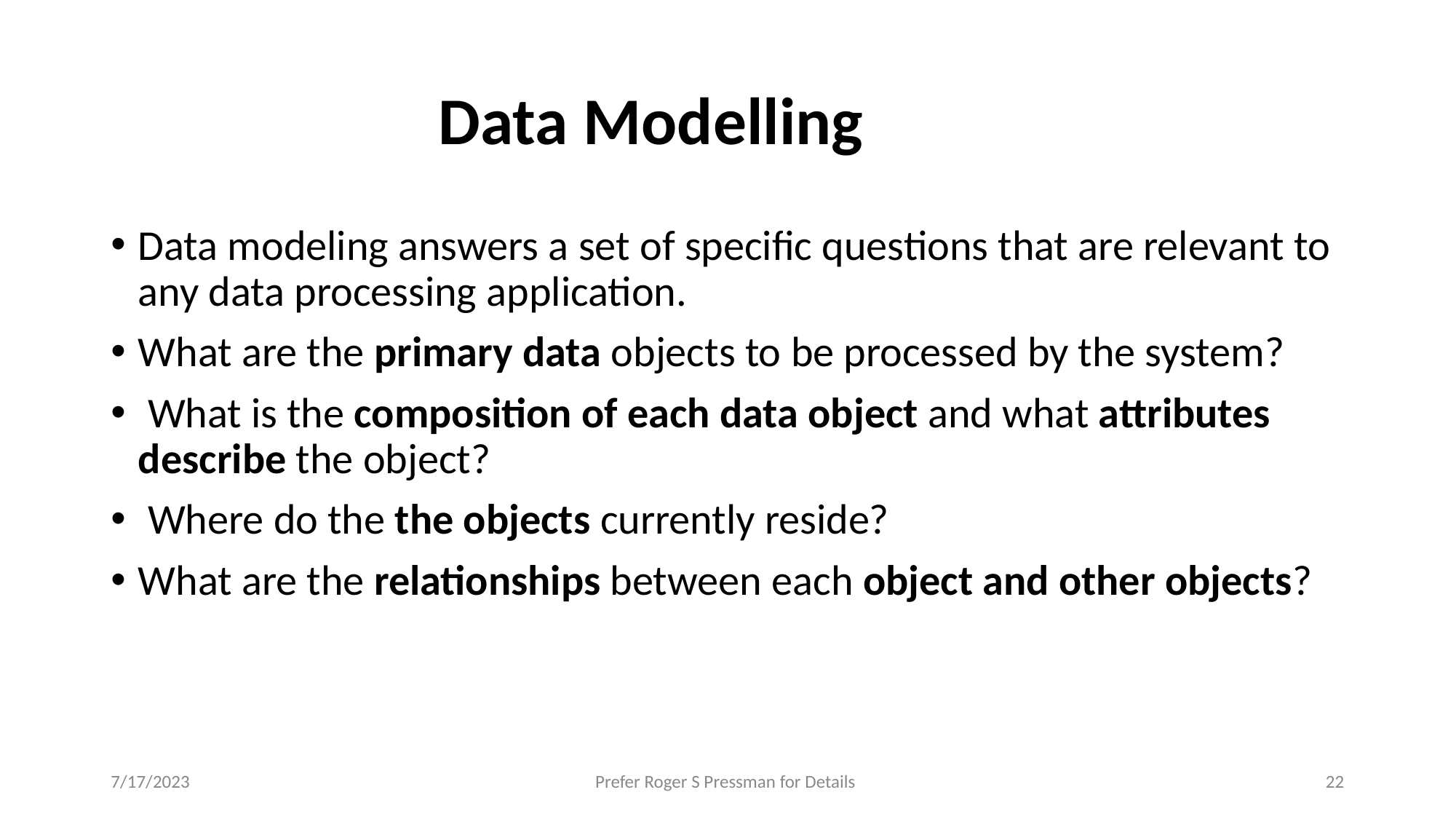

# Data Modelling
Data modeling answers a set of specific questions that are relevant to any data processing application.
What are the primary data objects to be processed by the system?
 What is the composition of each data object and what attributes describe the object?
 Where do the the objects currently reside?
What are the relationships between each object and other objects?
7/17/2023
Prefer Roger S Pressman for Details
22